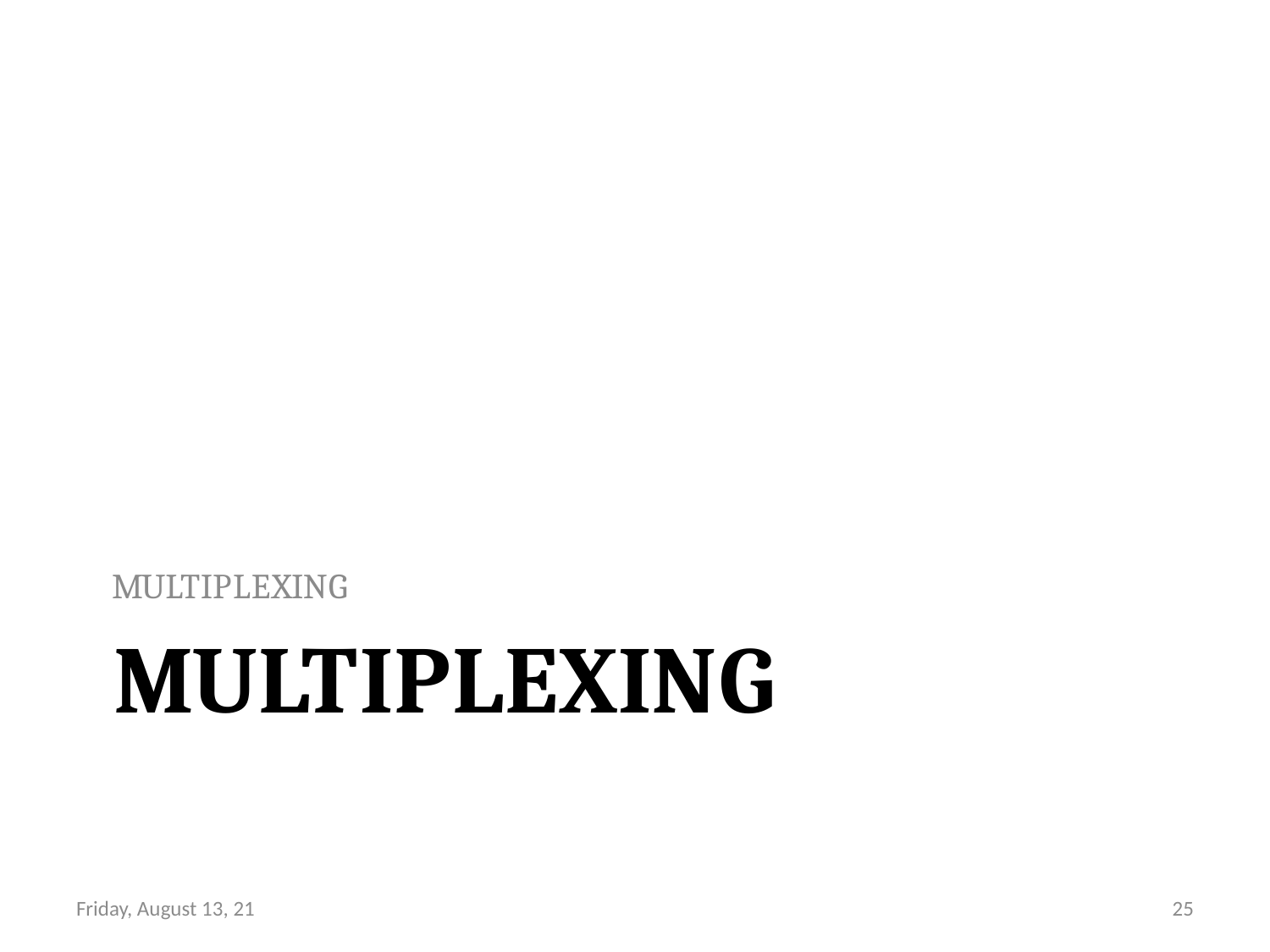

MULTIPLEXING
# multiplexing
Friday, August 13, 21
25